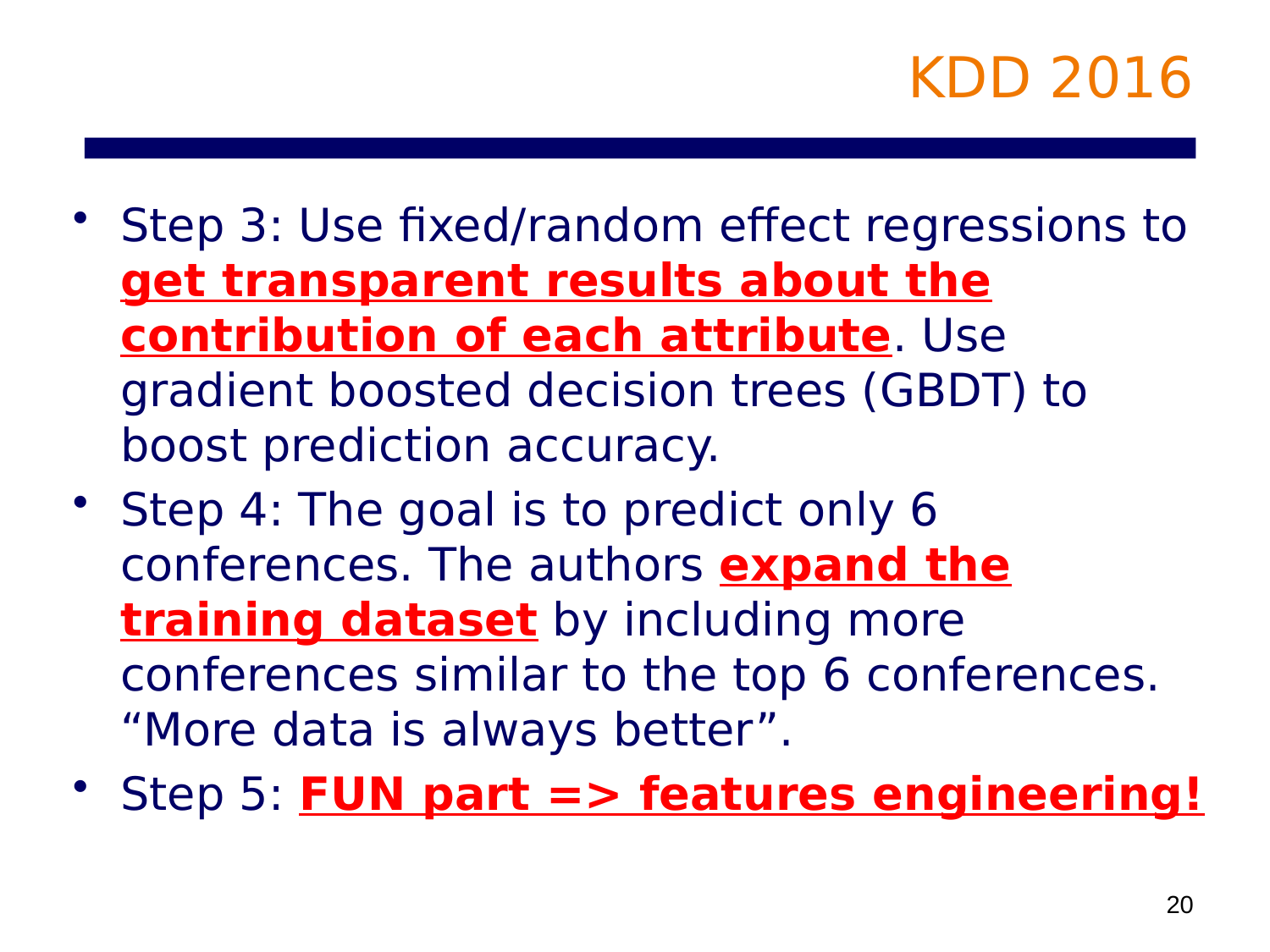

# KDD 2016
Step 3: Use fixed/random effect regressions to get transparent results about the contribution of each attribute. Use gradient boosted decision trees (GBDT) to boost prediction accuracy.
Step 4: The goal is to predict only 6 conferences. The authors expand the training dataset by including more conferences similar to the top 6 conferences. “More data is always better”.
Step 5: FUN part => features engineering!
20